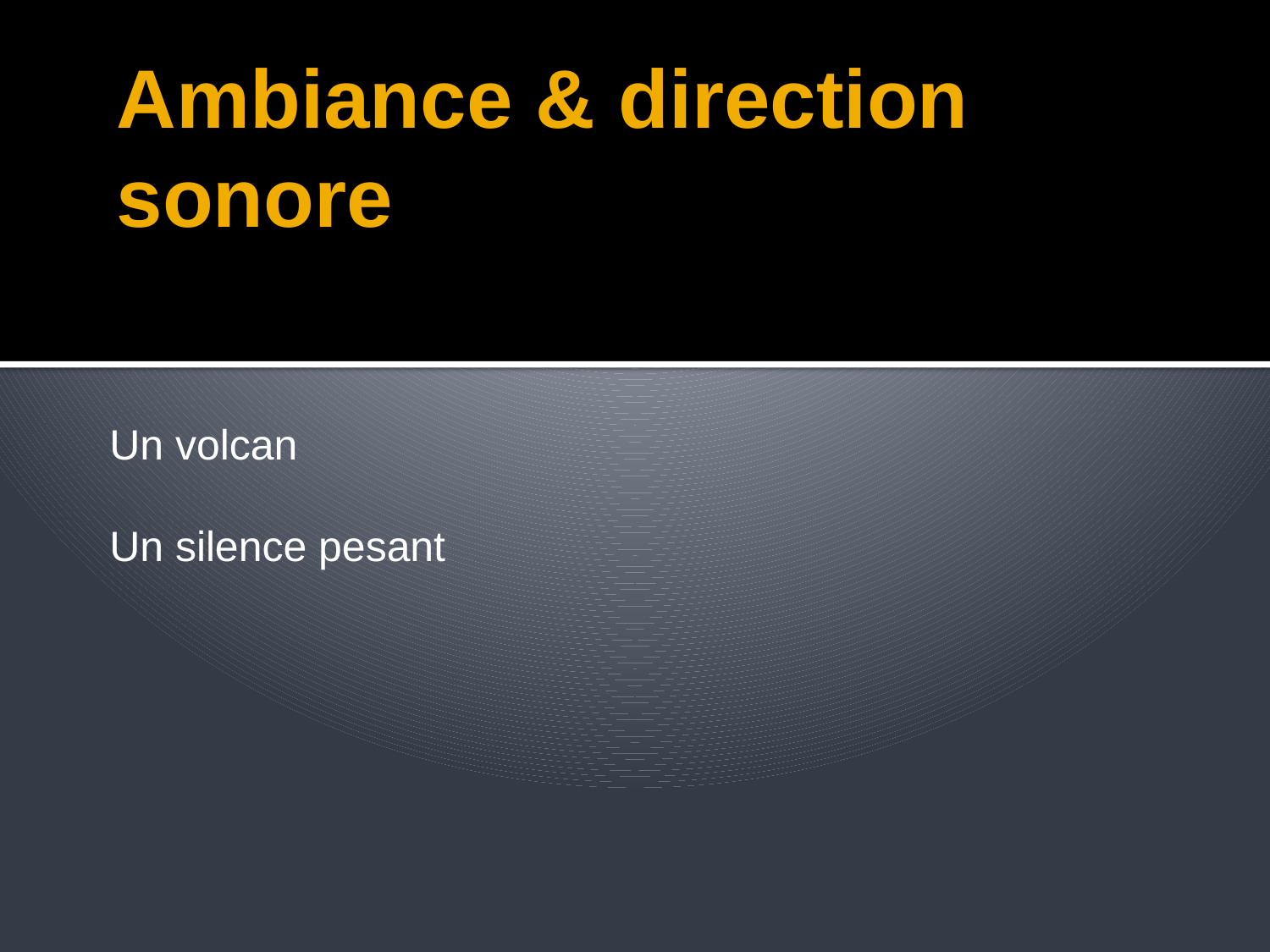

# Ambiance & direction sonore

Un volcan

Un silence pesant